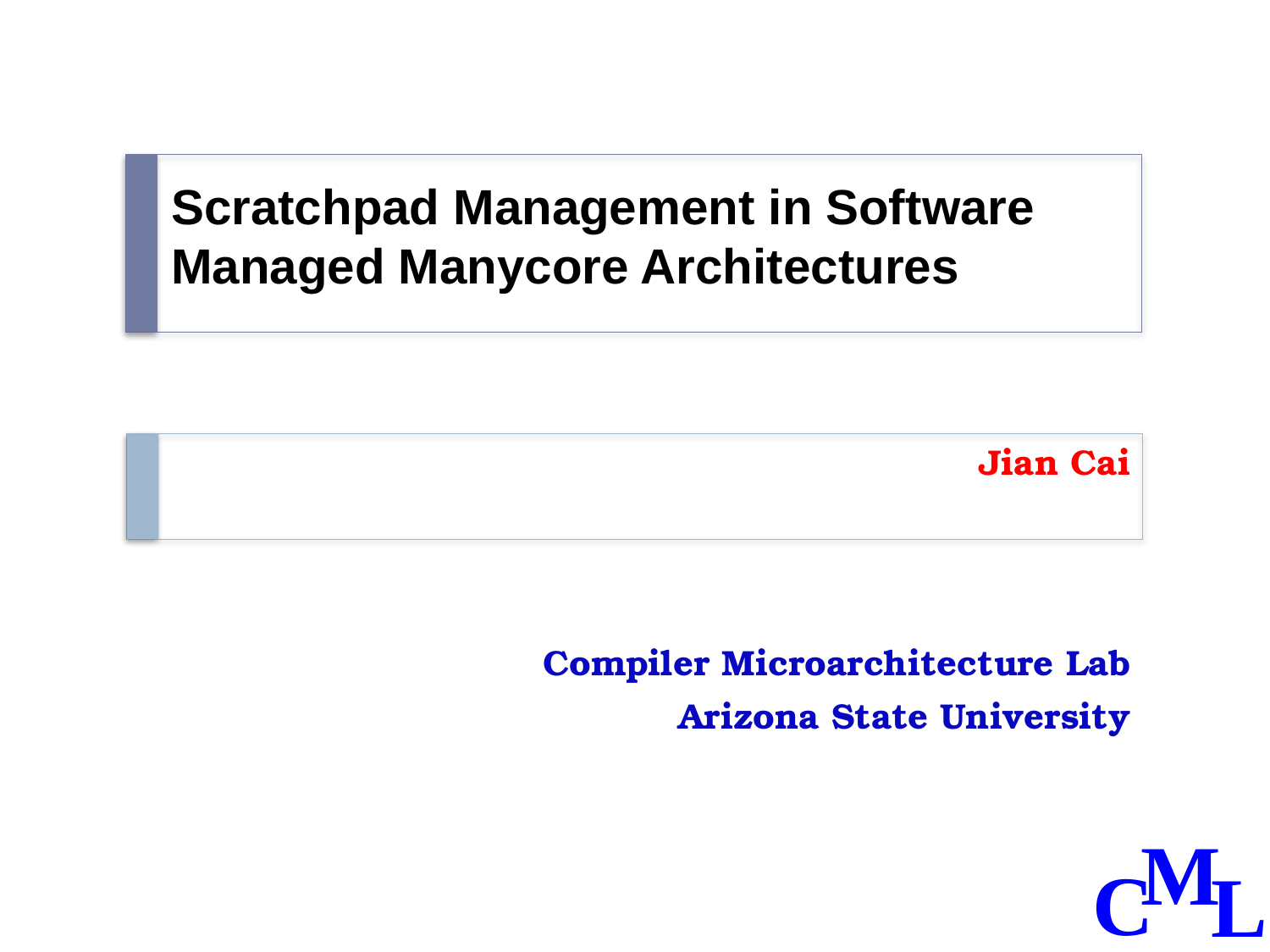

# Scratchpad Management in Software Managed Manycore Architectures
Jian Cai
Compiler Microarchitecture Lab
Arizona State University